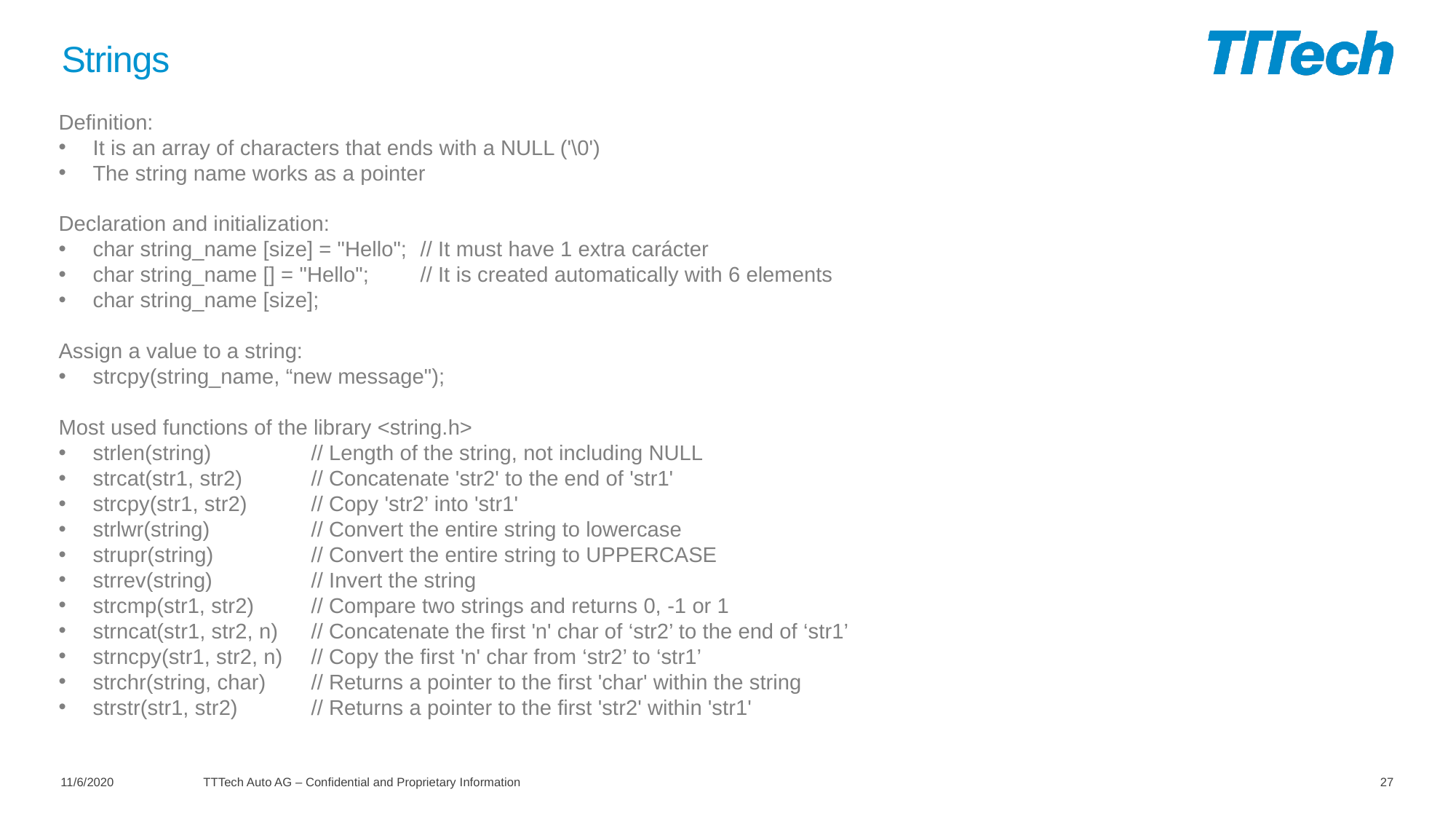

# Strings
Definition:
It is an array of characters that ends with a NULL ('\0')
The string name works as a pointer

Declaration and initialization:
char string_name [size] = "Hello";	// It must have 1 extra carácter
char string_name [] = "Hello";	// It is created automatically with 6 elements
char string_name [size];

Assign a value to a string:
strcpy(string_name, “new message");

Most used functions of the library <string.h>
strlen(string)	// Length of the string, not including NULL
strcat(str1, str2)	// Concatenate 'str2' to the end of 'str1'
strcpy(str1, str2)	// Copy 'str2’ into 'str1'
strlwr(string)	// Convert the entire string to lowercase
strupr(string)	// Convert the entire string to UPPERCASE
strrev(string)	// Invert the string
strcmp(str1, str2)	// Compare two strings and returns 0, -1 or 1
strncat(str1, str2, n)	// Concatenate the first 'n' char of ‘str2’ to the end of ‘str1’
strncpy(str1, str2, n)	// Copy the first 'n' char from ‘str2’ to ‘str1’
strchr(string, char)	// Returns a pointer to the first 'char' within the string
strstr(str1, str2)	// Returns a pointer to the first 'str2' within 'str1'
11/6/2020
TTTech Auto AG – Confidential and Proprietary Information
27